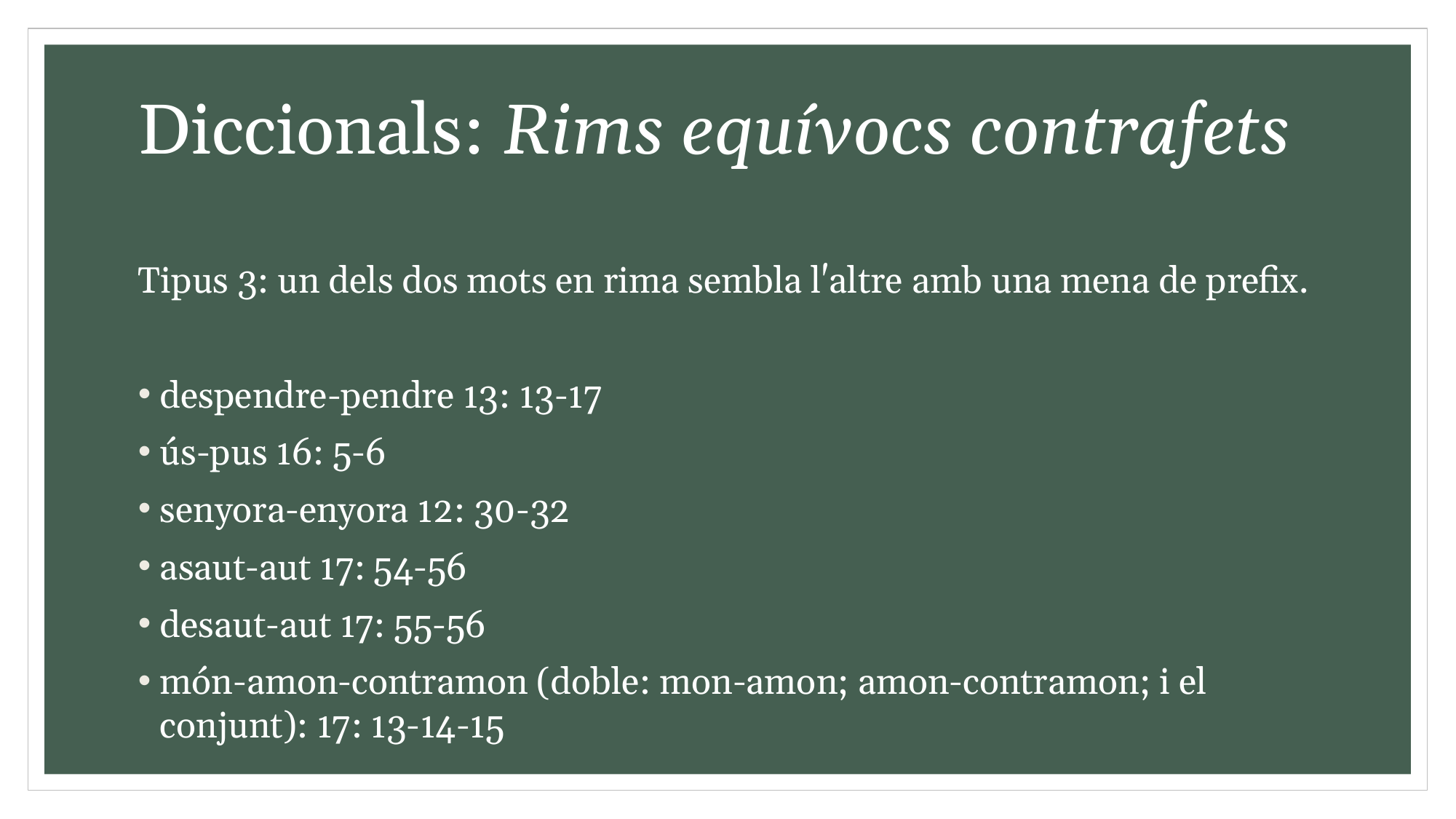

# Diccionals: Rims equívocs contrafets
Tipus 3: un dels dos mots en rima sembla l'altre amb una mena de prefix.

despendre-pendre 13: 13-17
ús-pus 16: 5-6
senyora-enyora 12: 30-32
asaut-aut 17: 54-56
desaut-aut 17: 55-56
món-amon-contramon (doble: mon-amon; amon-contramon; i el conjunt): 17: 13-14-15